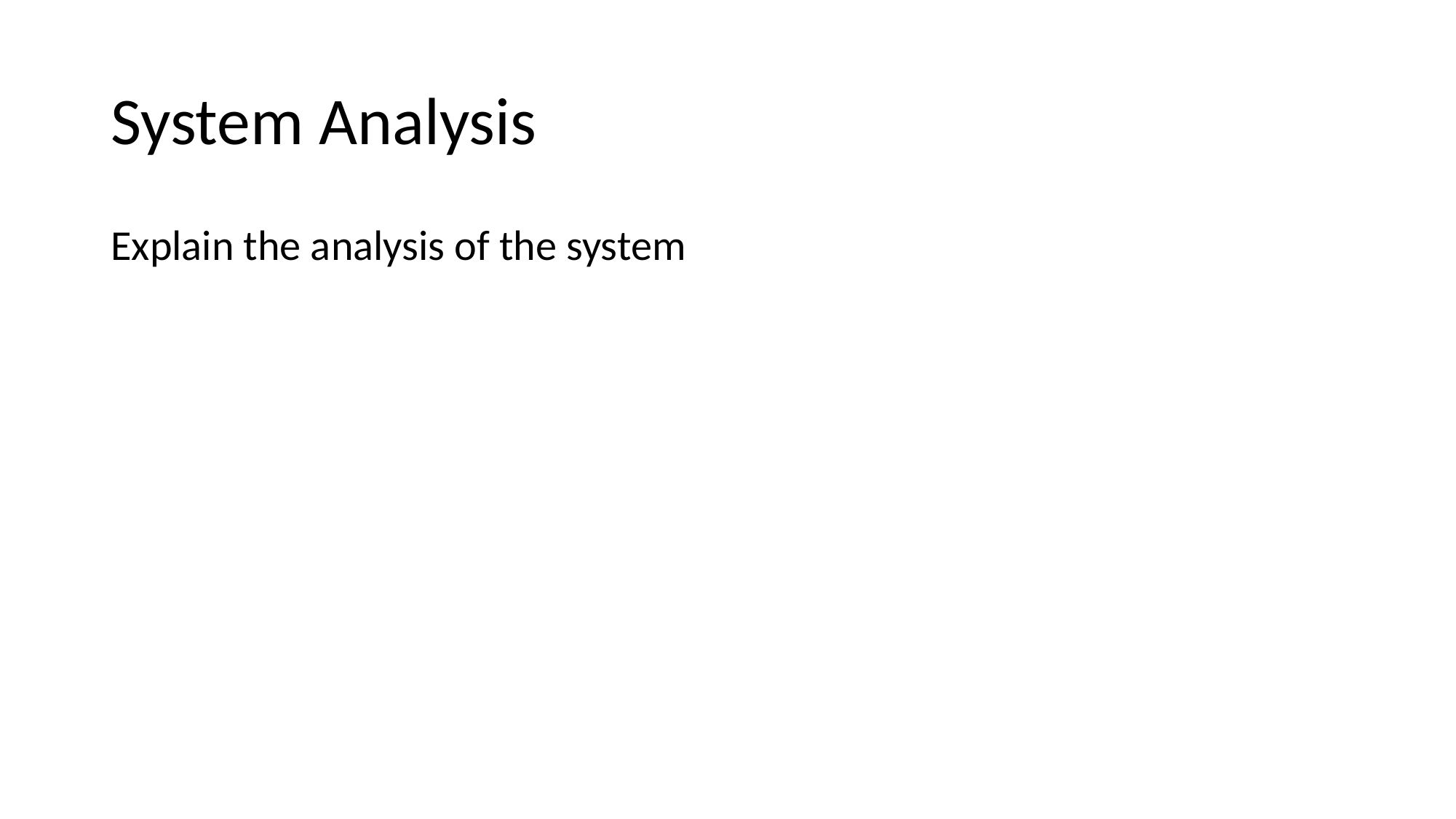

# System Analysis
Explain the analysis of the system